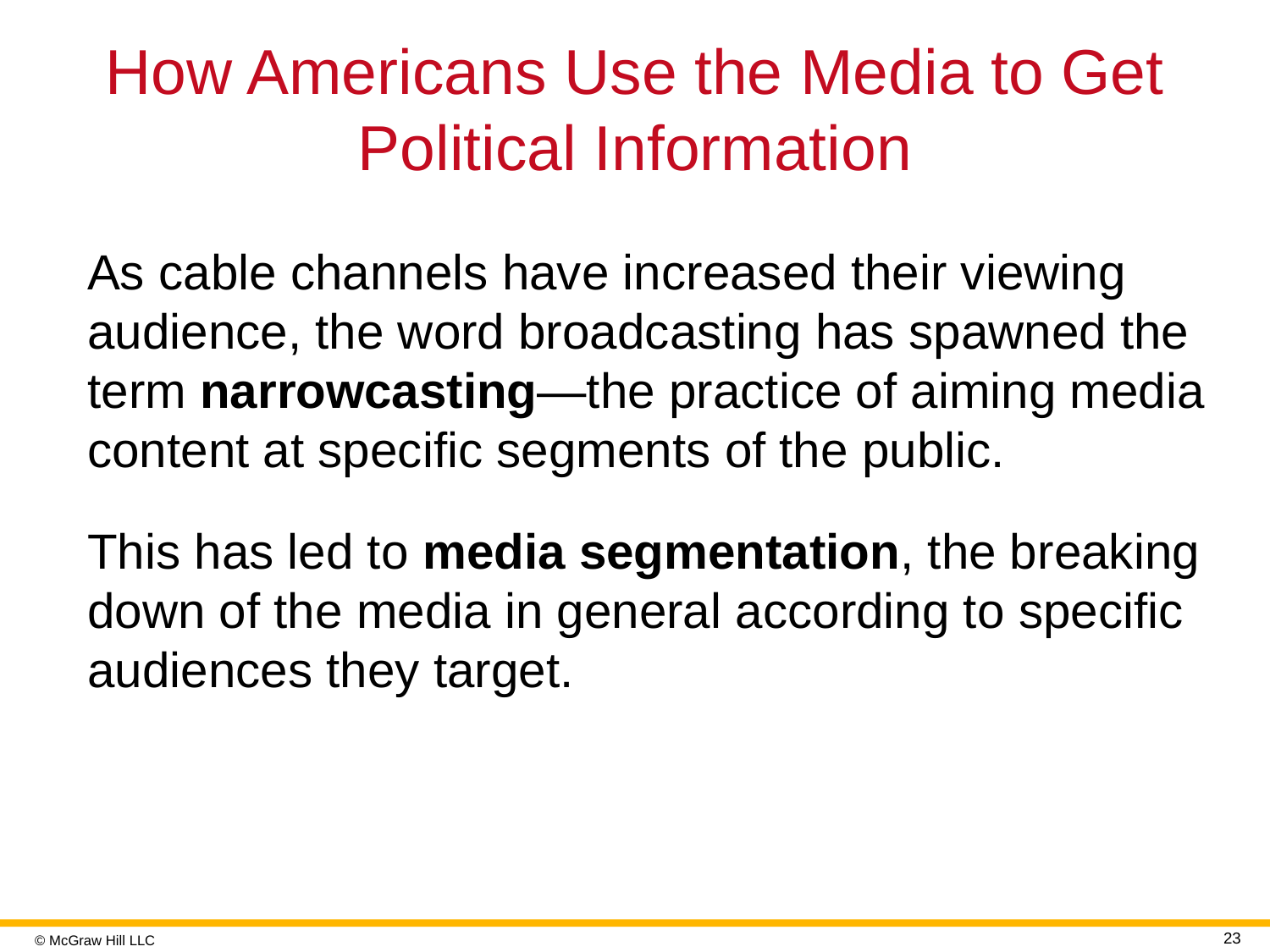

# How Americans Use the Media to Get Political Information
As cable channels have increased their viewing audience, the word broadcasting has spawned the term narrowcasting—the practice of aiming media content at specific segments of the public.
This has led to media segmentation, the breaking down of the media in general according to specific audiences they target.
23